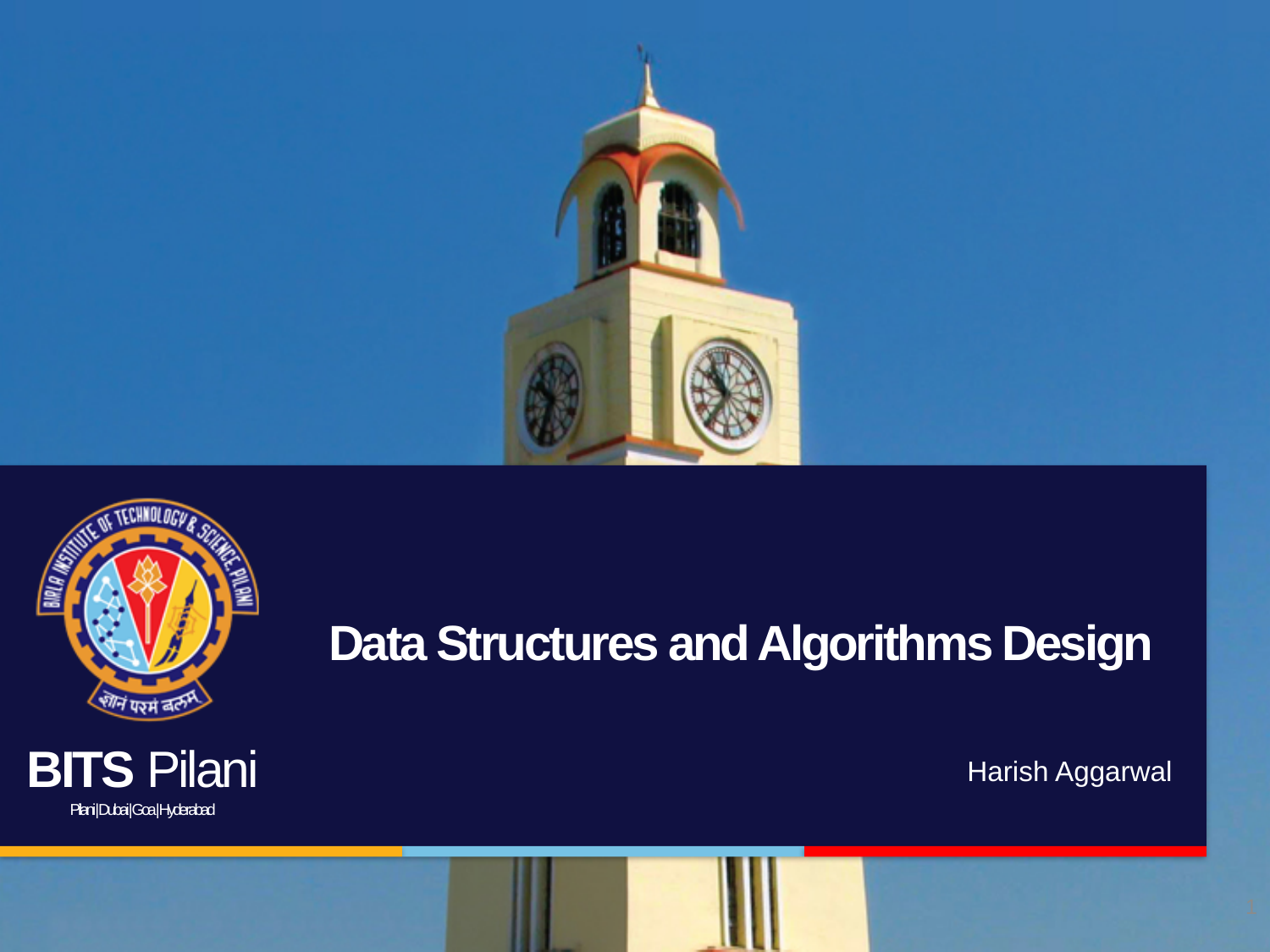

# Data Structures and Algorithms Design
Harish Aggarwal

1